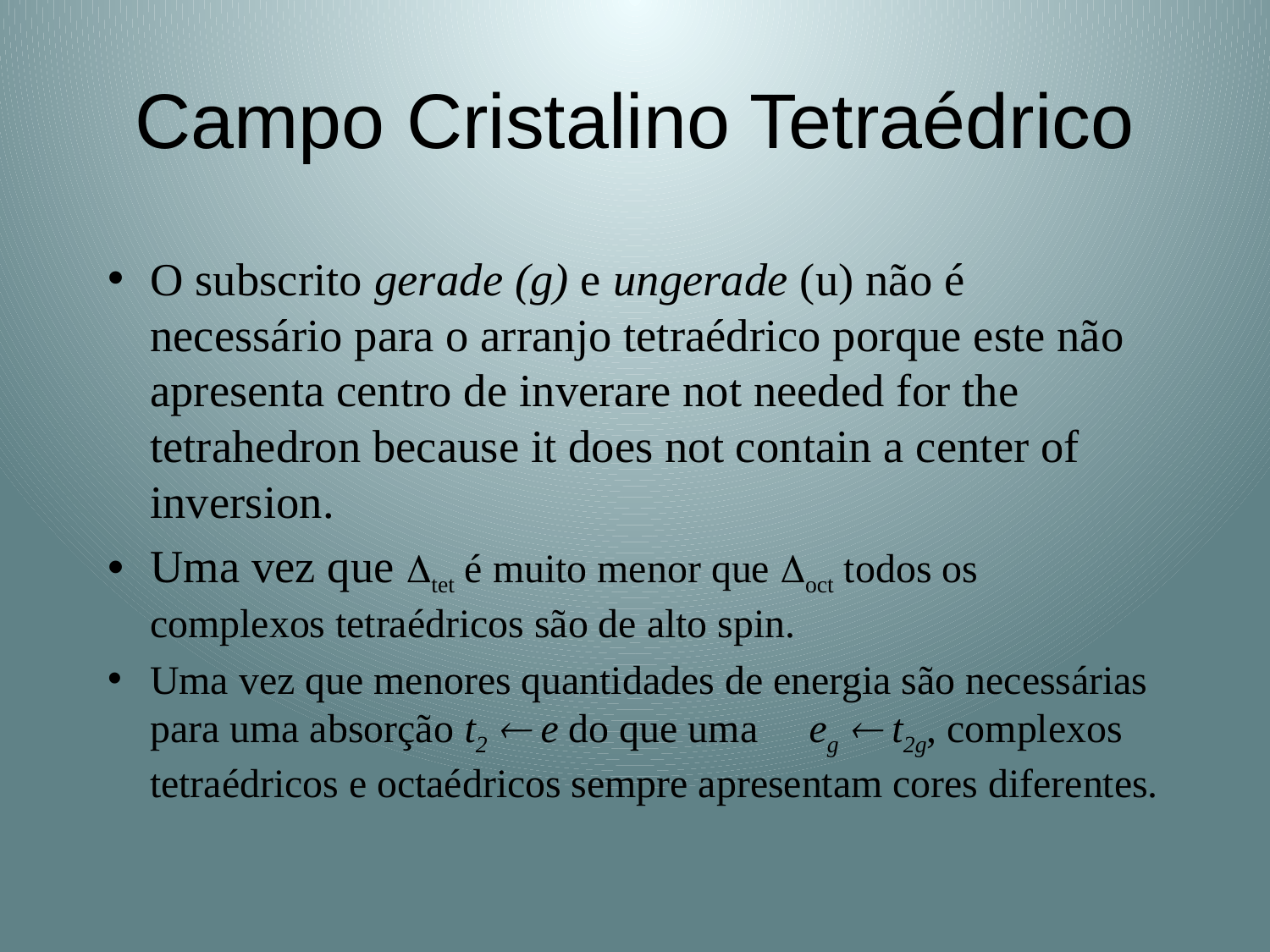

# Campo Cristalino Tetraédrico
O subscrito gerade (g) e ungerade (u) não é necessário para o arranjo tetraédrico porque este não apresenta centro de inverare not needed for the tetrahedron because it does not contain a center of inversion.
Uma vez que Δtet é muito menor que Δoct todos os complexos tetraédricos são de alto spin.
Uma vez que menores quantidades de energia são necessárias para uma absorção t2 ← e do que uma     eg ← t2g, complexos tetraédricos e octaédricos sempre apresentam cores diferentes.